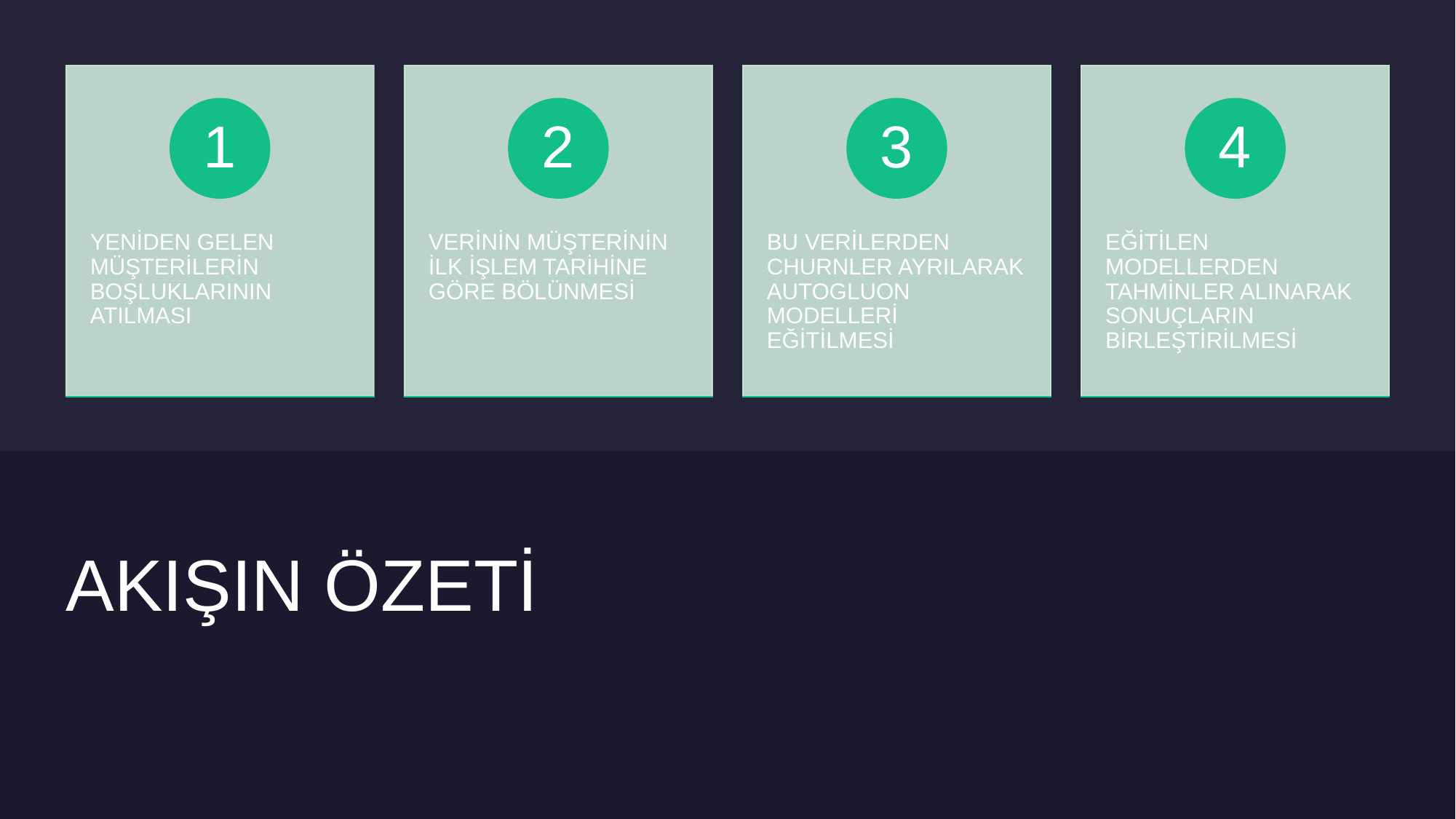

YENİDEN GELEN MÜŞTERİLERİN BOŞLUKLARININ ATILMASI
1
VERİNİN MÜŞTERİNİN İLK İŞLEM TARİHİNE GÖRE BÖLÜNMESİ
2
BU VERİLERDEN CHURNLER AYRILARAK AUTOGLUON MODELLERİ EĞİTİLMESİ
3
EĞİTİLEN MODELLERDEN TAHMİNLER ALINARAK SONUÇLARIN BİRLEŞTİRİLMESİ
4
# AKIŞIN ÖZETİ